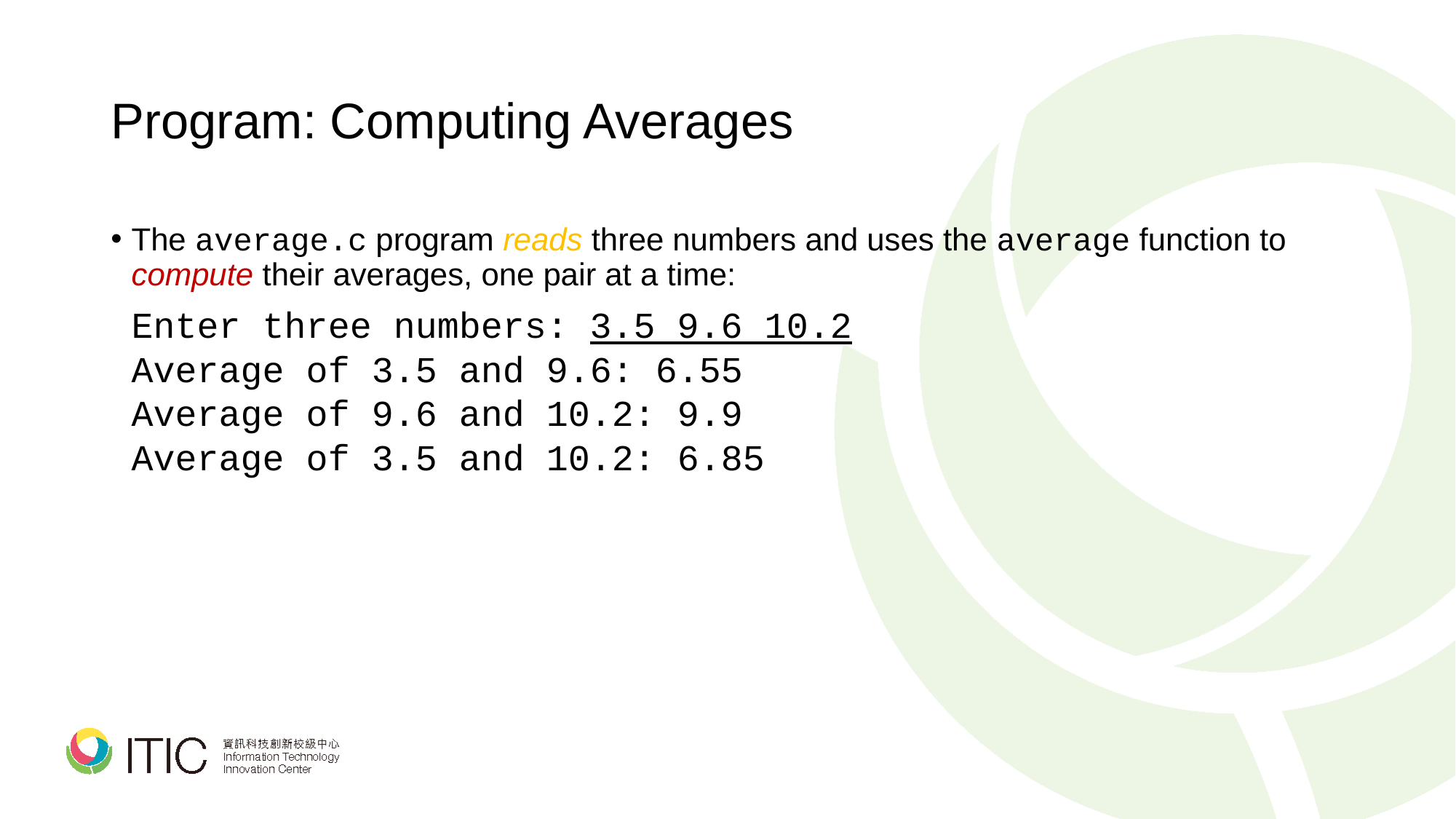

# Program: Computing Averages
The average.c program reads three numbers and uses the average function to compute their averages, one pair at a time:
	Enter three numbers: 3.5 9.6 10.2
	Average of 3.5 and 9.6: 6.55
	Average of 9.6 and 10.2: 9.9
	Average of 3.5 and 10.2: 6.85